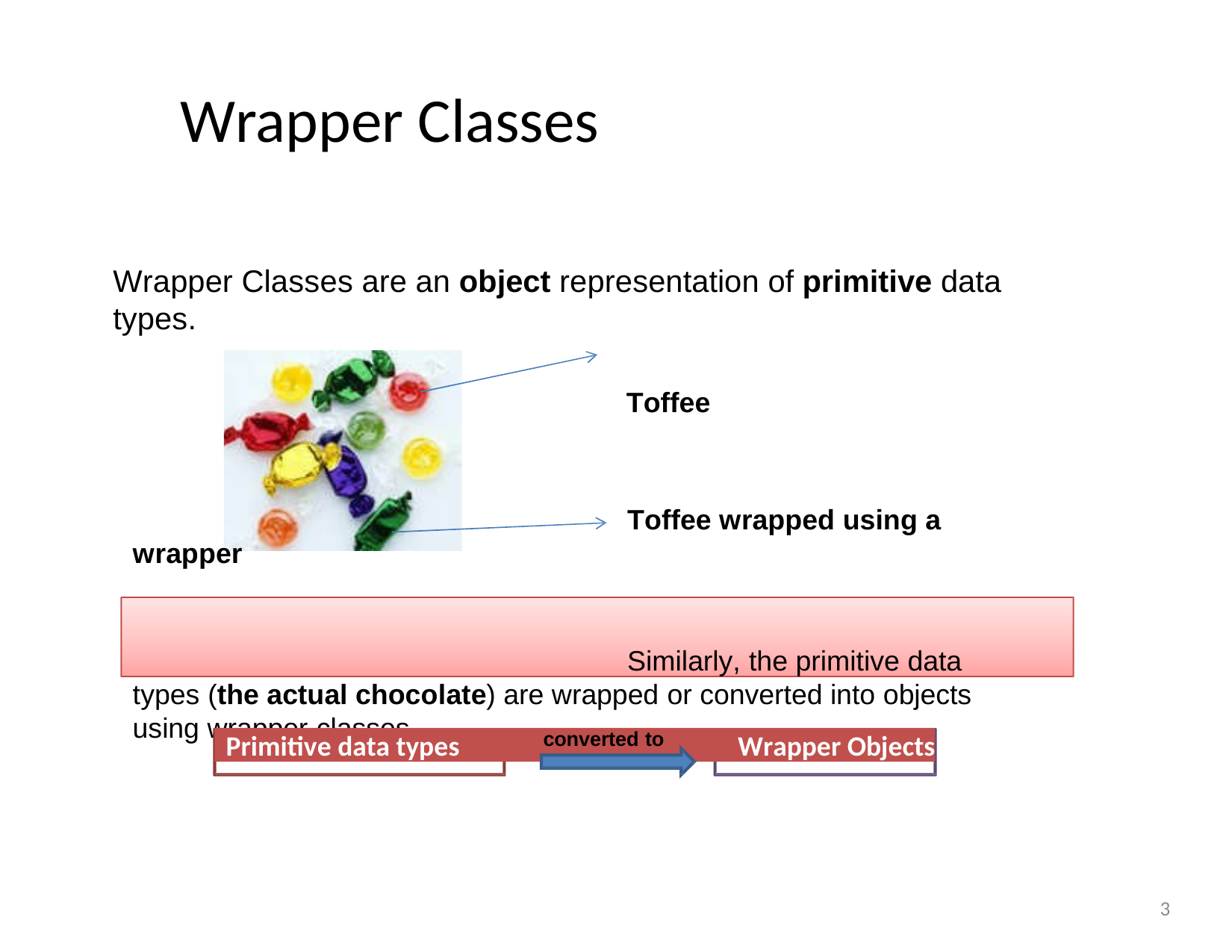

# Wrapper Classes
Wrapper Classes are an object representation of primitive data types.

Toffee

Toffee wrapped using a wrapper

Similarly, the primitive data types (the actual chocolate) are wrapped or converted into objects using wrapper classes

converted to

Primitive data types	Wrapper Objects

3